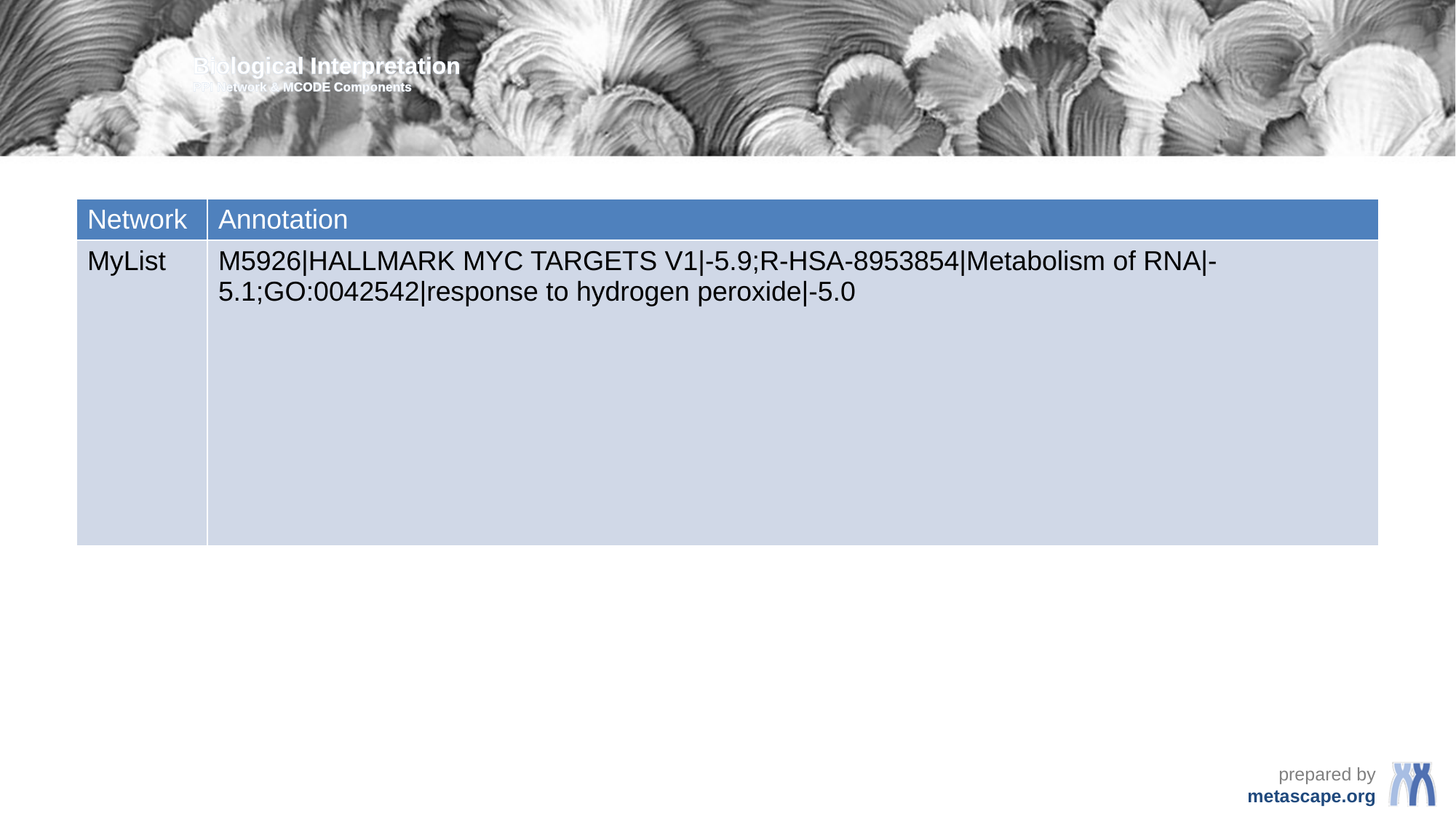

Biological Interpretation
PPI Network & MCODE Components
| Network | Annotation |
| --- | --- |
| MyList | M5926|HALLMARK MYC TARGETS V1|-5.9;R-HSA-8953854|Metabolism of RNA|-5.1;GO:0042542|response to hydrogen peroxide|-5.0 |